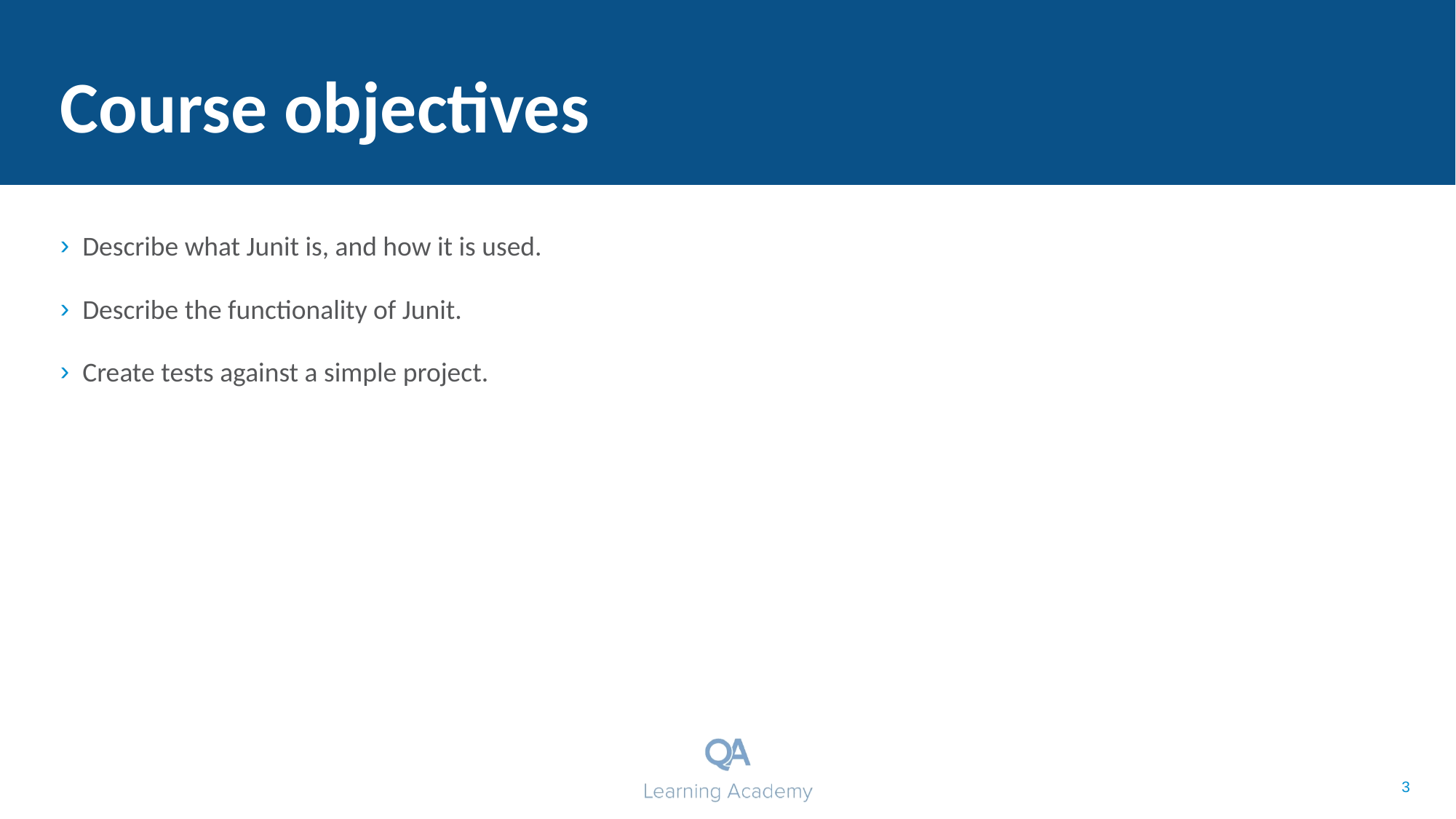

# Course objectives
Describe what Junit is, and how it is used.
Describe the functionality of Junit.
Create tests against a simple project.